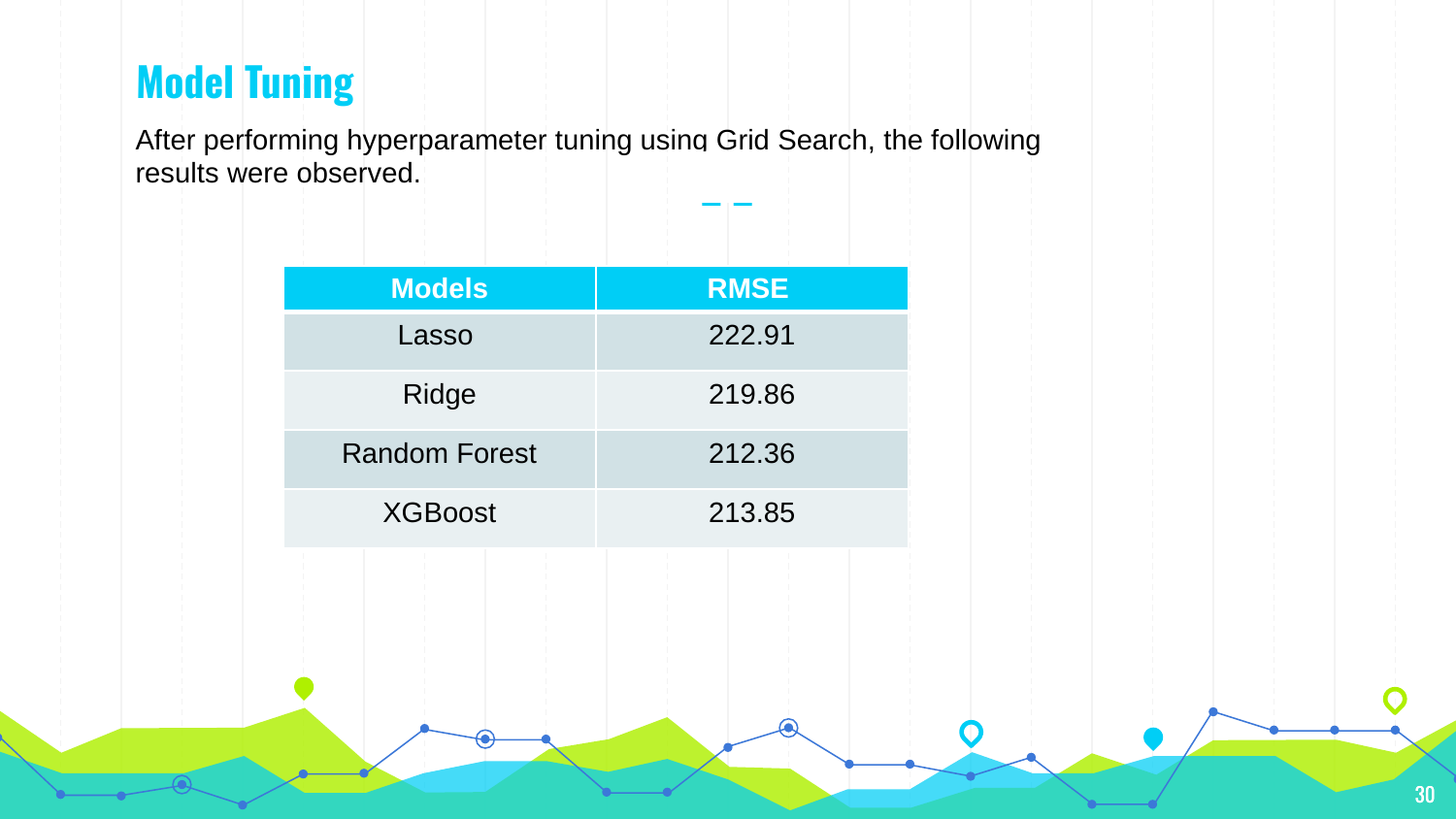

Model Tuning
After performing hyperparameter tuning using Grid Search, the following results were observed.

| Models | RMSE |
| --- | --- |
| Lasso | 222.91 |
| Ridge | 219.86 |
| Random Forest | 212.36 |
| XGBoost | 213.85 |
30
30